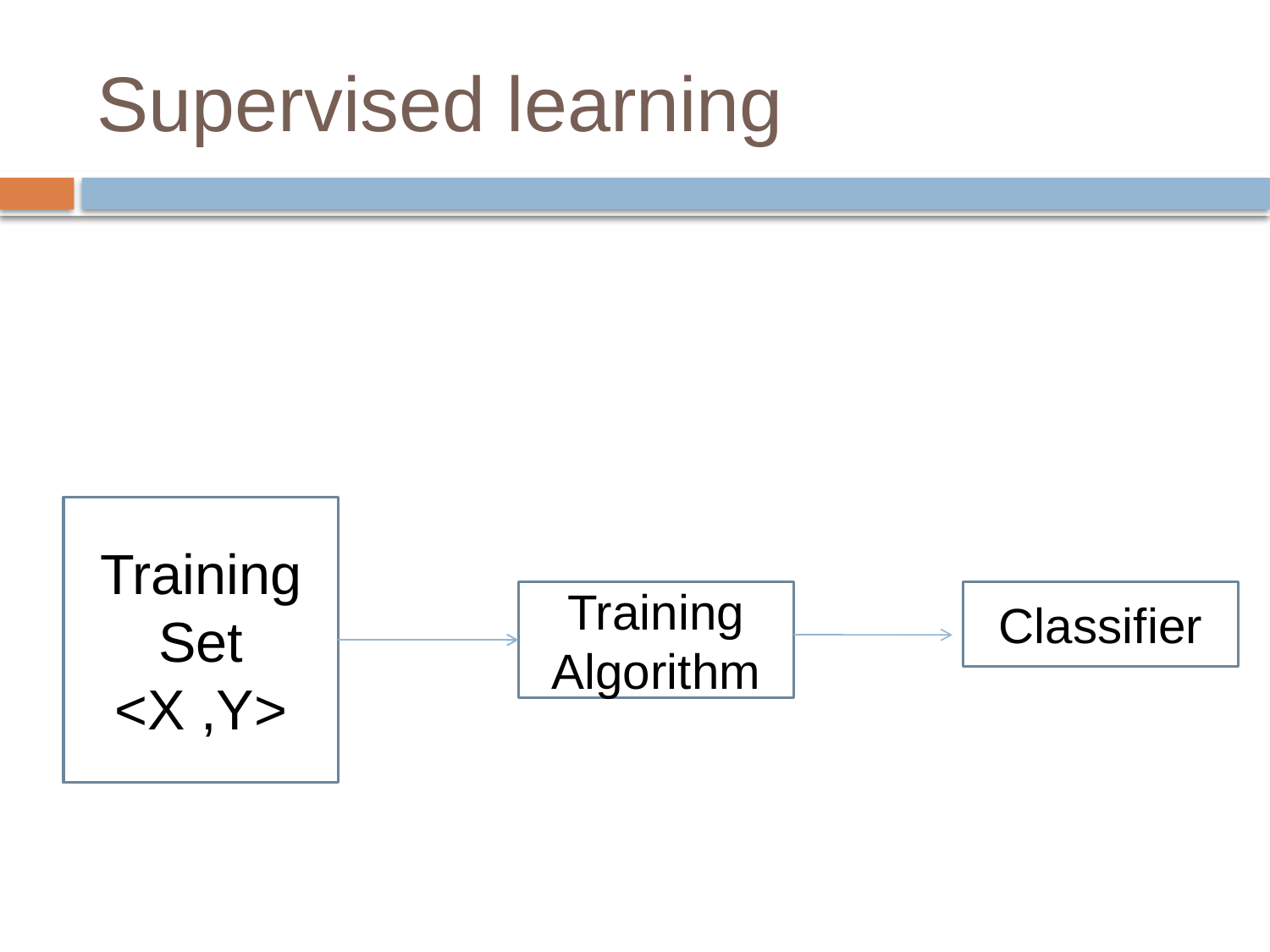

# Supervised learning
Training Set
<X ,Y>
Training Algorithm
Classifier